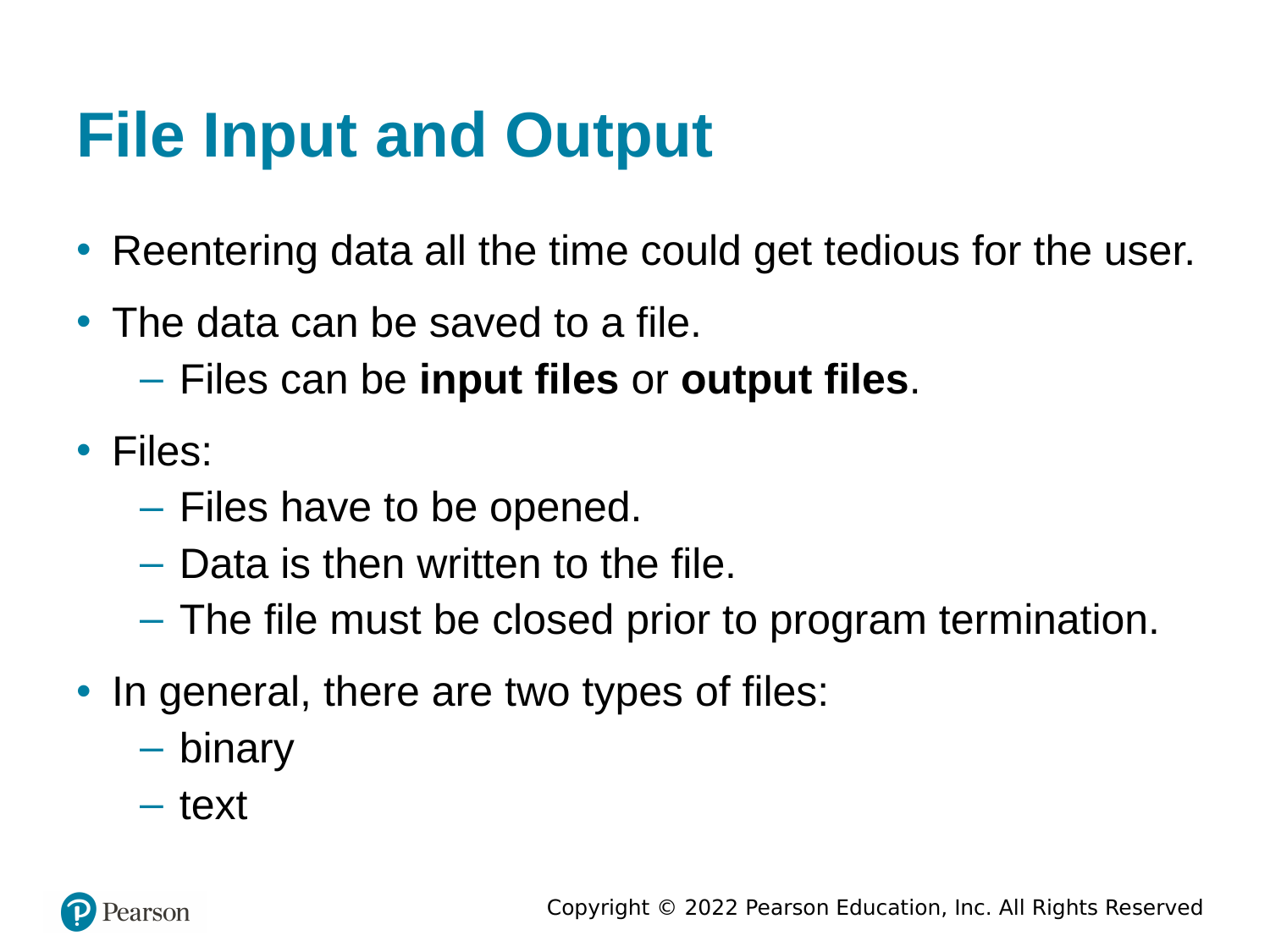

# File Input and Output
Reentering data all the time could get tedious for the user.
The data can be saved to a file.
Files can be input files or output files.
Files:
Files have to be opened.
Data is then written to the file.
The file must be closed prior to program termination.
In general, there are two types of files:
binary
text